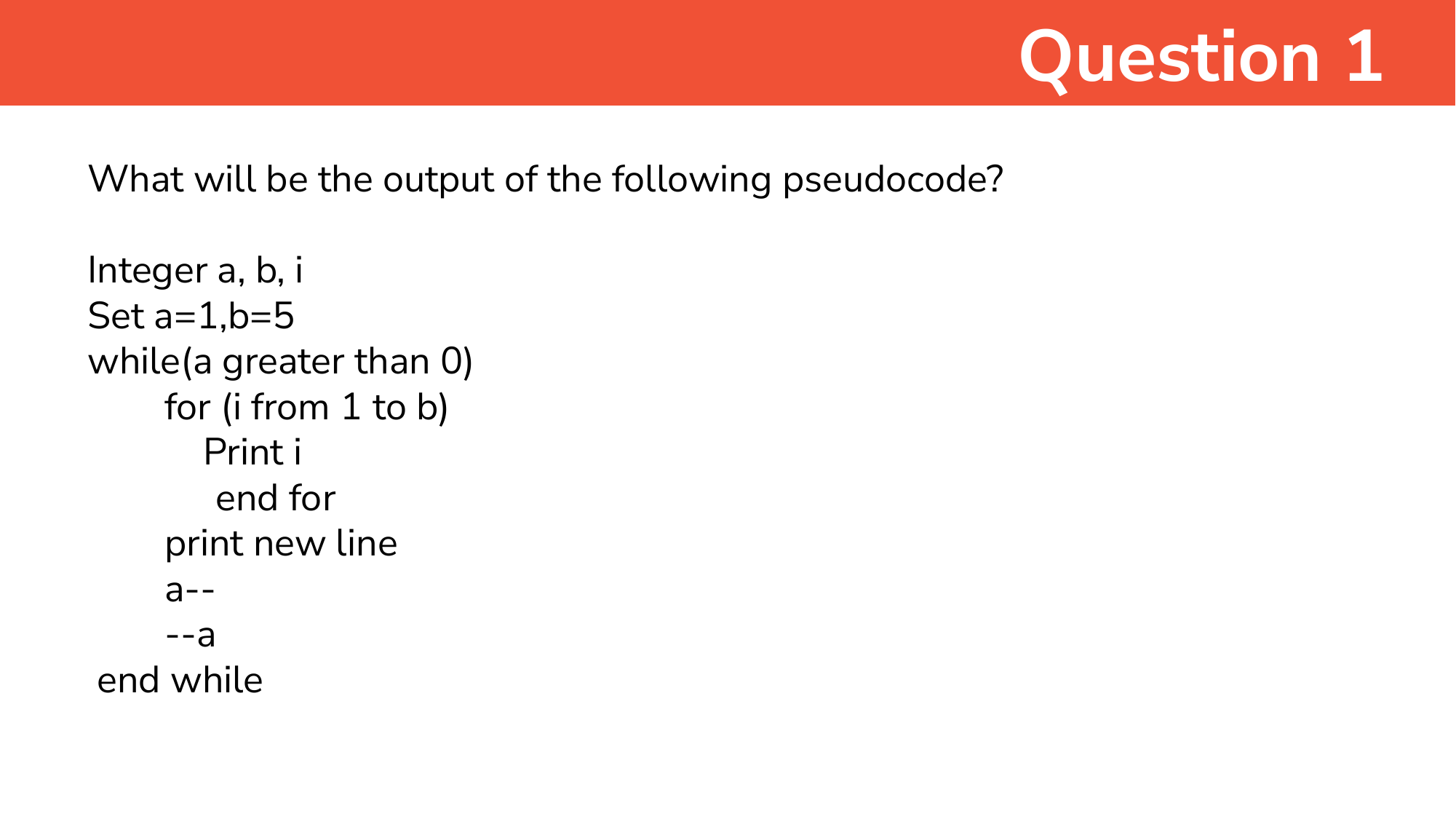

Question 1
What will be the output of the following pseudocode?

Integer a, b, i
Set a=1,b=5
while(a greater than 0)
        for (i from 1 to b)
            Print i
	  end for
        print new line
        a--
        --a
 end while